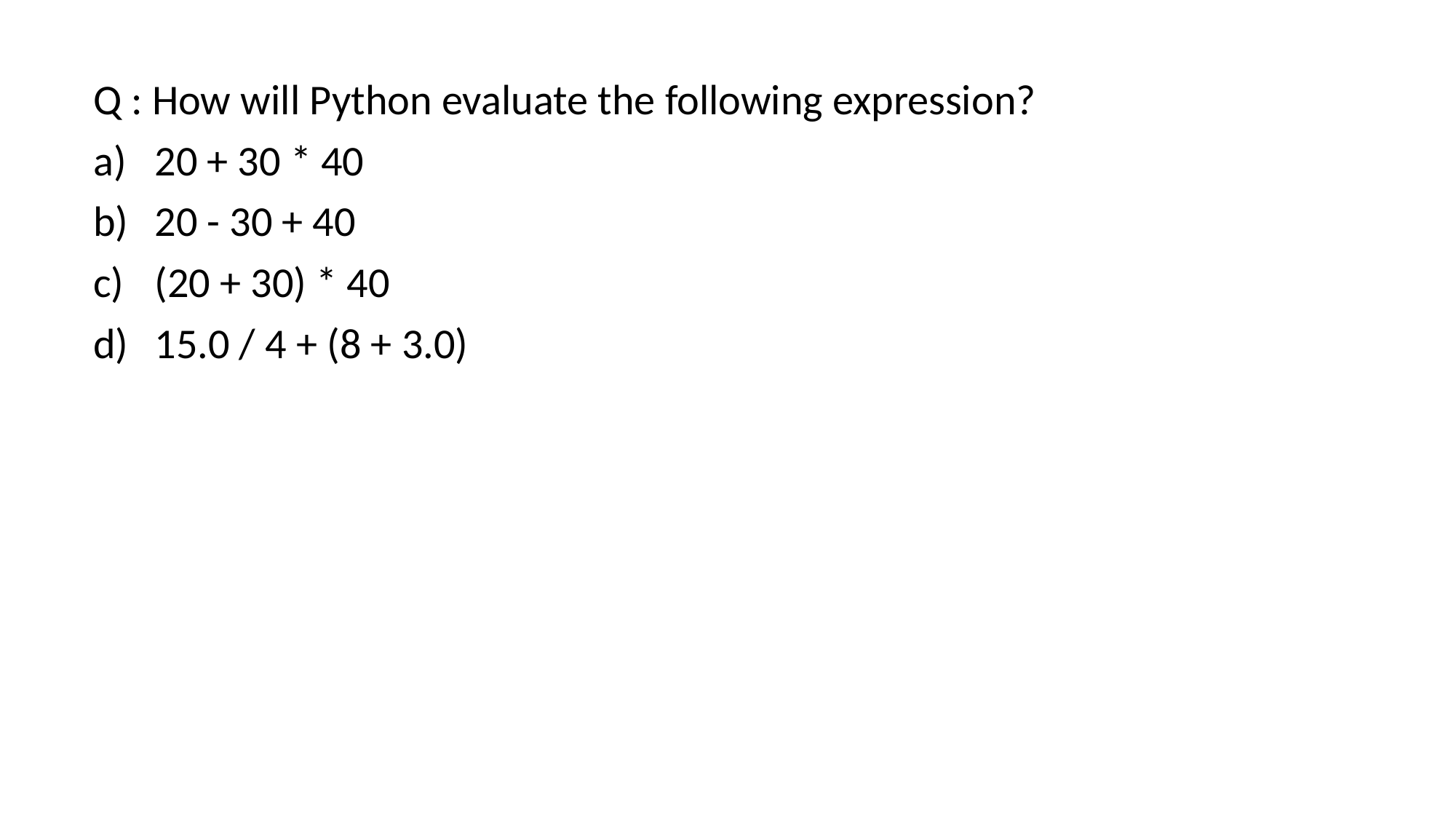

Q : How will Python evaluate the following expression?
20 + 30 * 40
20 - 30 + 40
(20 + 30) * 40
15.0 / 4 + (8 + 3.0)